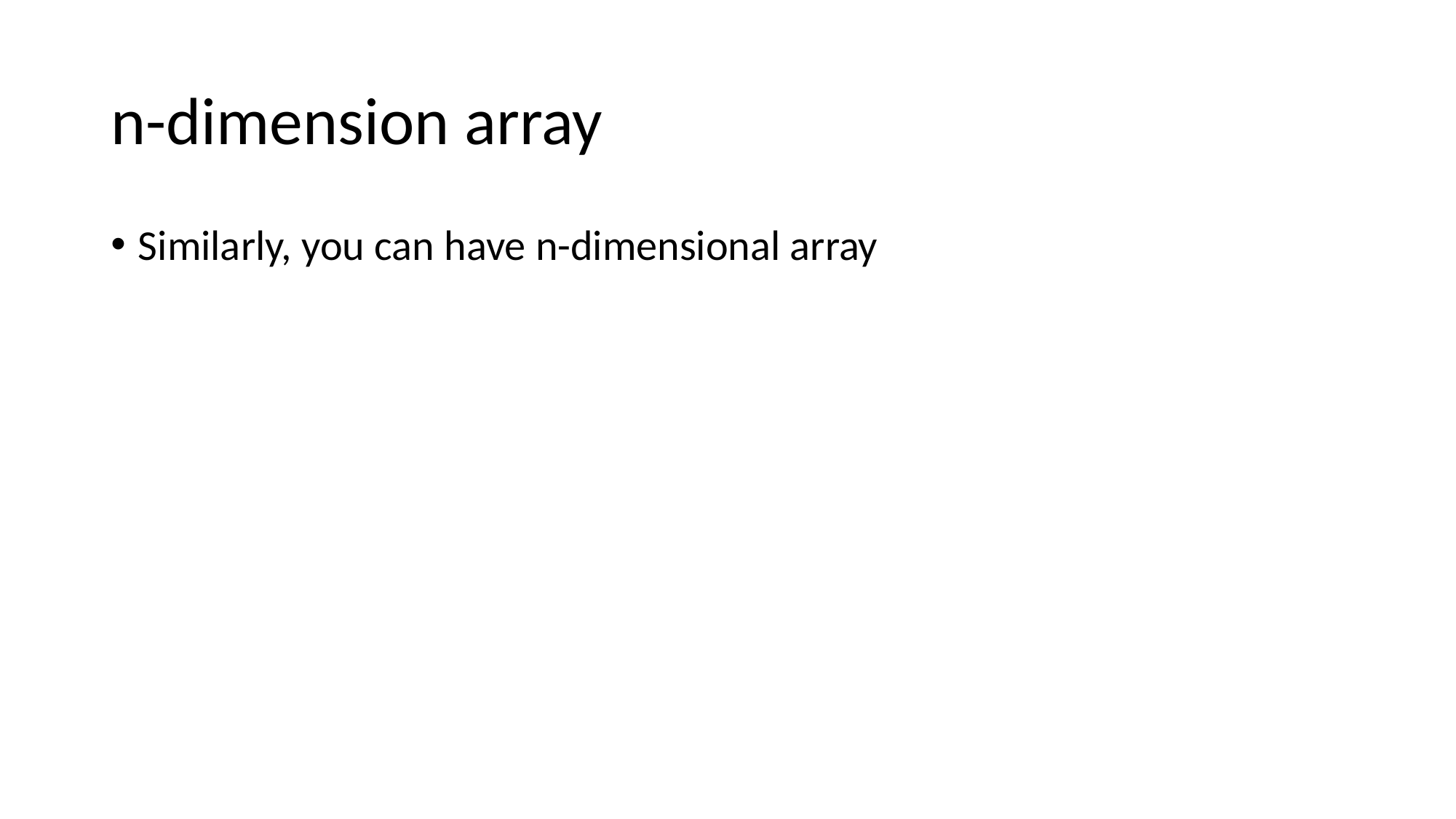

# n-dimension array
Similarly, you can have n-dimensional array